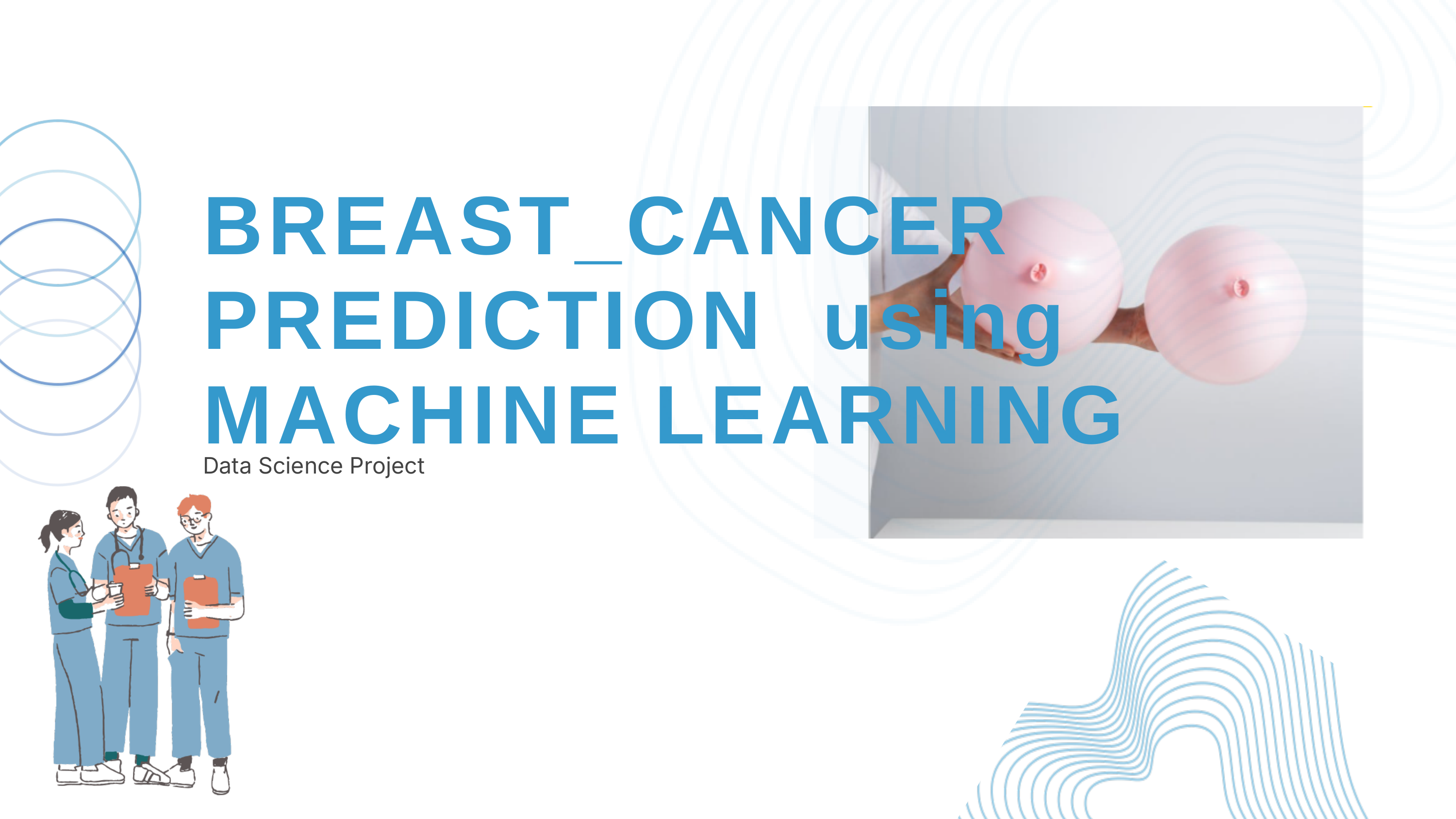

BREAST_CANCER
PREDICTION  using
MACHINE LEARNING
Data Science Project